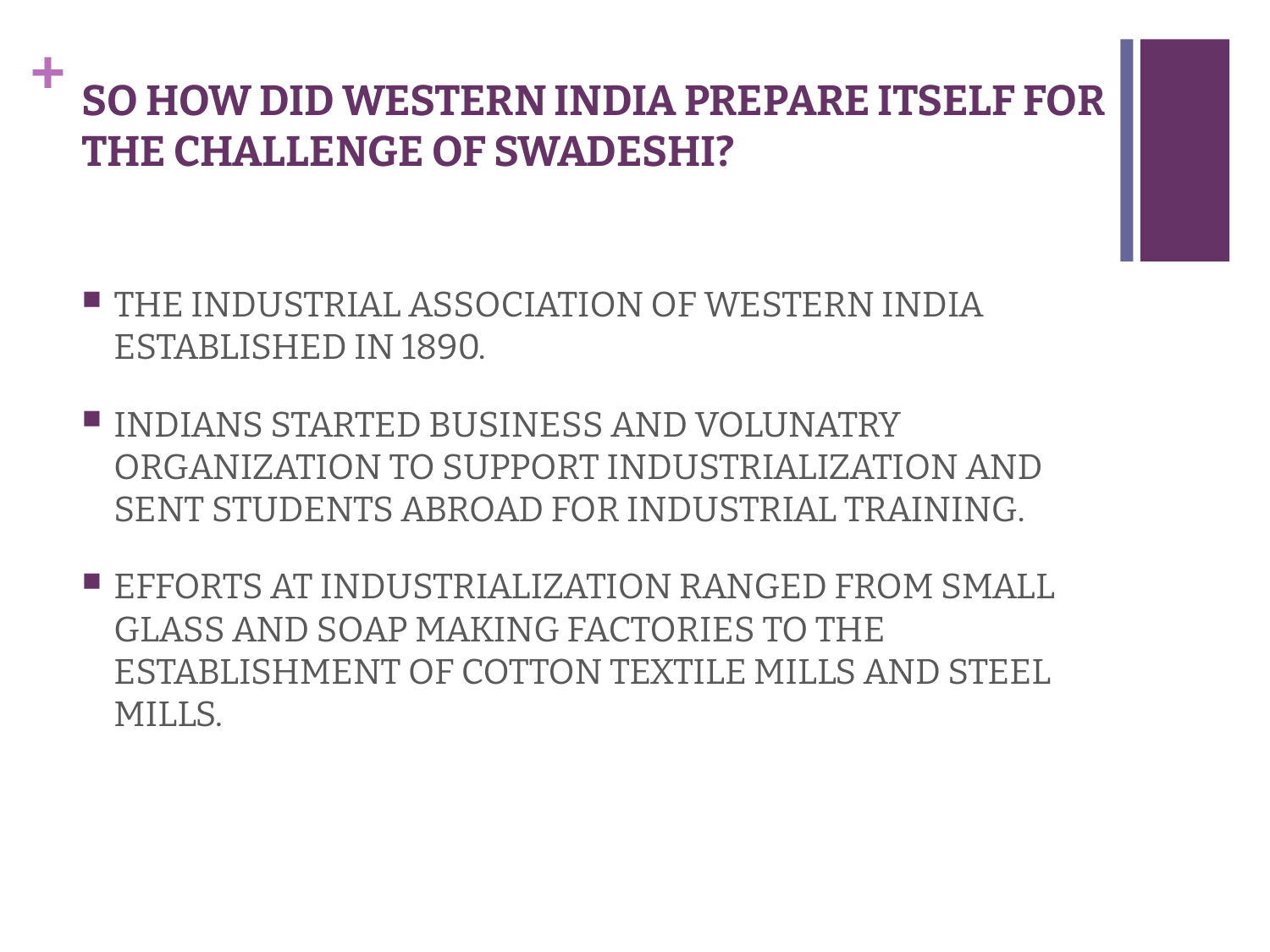

# SO HOW DID WESTERN INDIA PREPARE ITSELF FOR THE CHALLENGE OF SWADESHI?
THE INDUSTRIAL ASSOCIATION OF WESTERN INDIA ESTABLISHED IN 1890.
INDIANS STARTED BUSINESS AND VOLUNATRY ORGANIZATION TO SUPPORT INDUSTRIALIZATION AND SENT STUDENTS ABROAD FOR INDUSTRIAL TRAINING.
EFFORTS AT INDUSTRIALIZATION RANGED FROM SMALL GLASS AND SOAP MAKING FACTORIES TO THE ESTABLISHMENT OF COTTON TEXTILE MILLS AND STEEL MILLS.